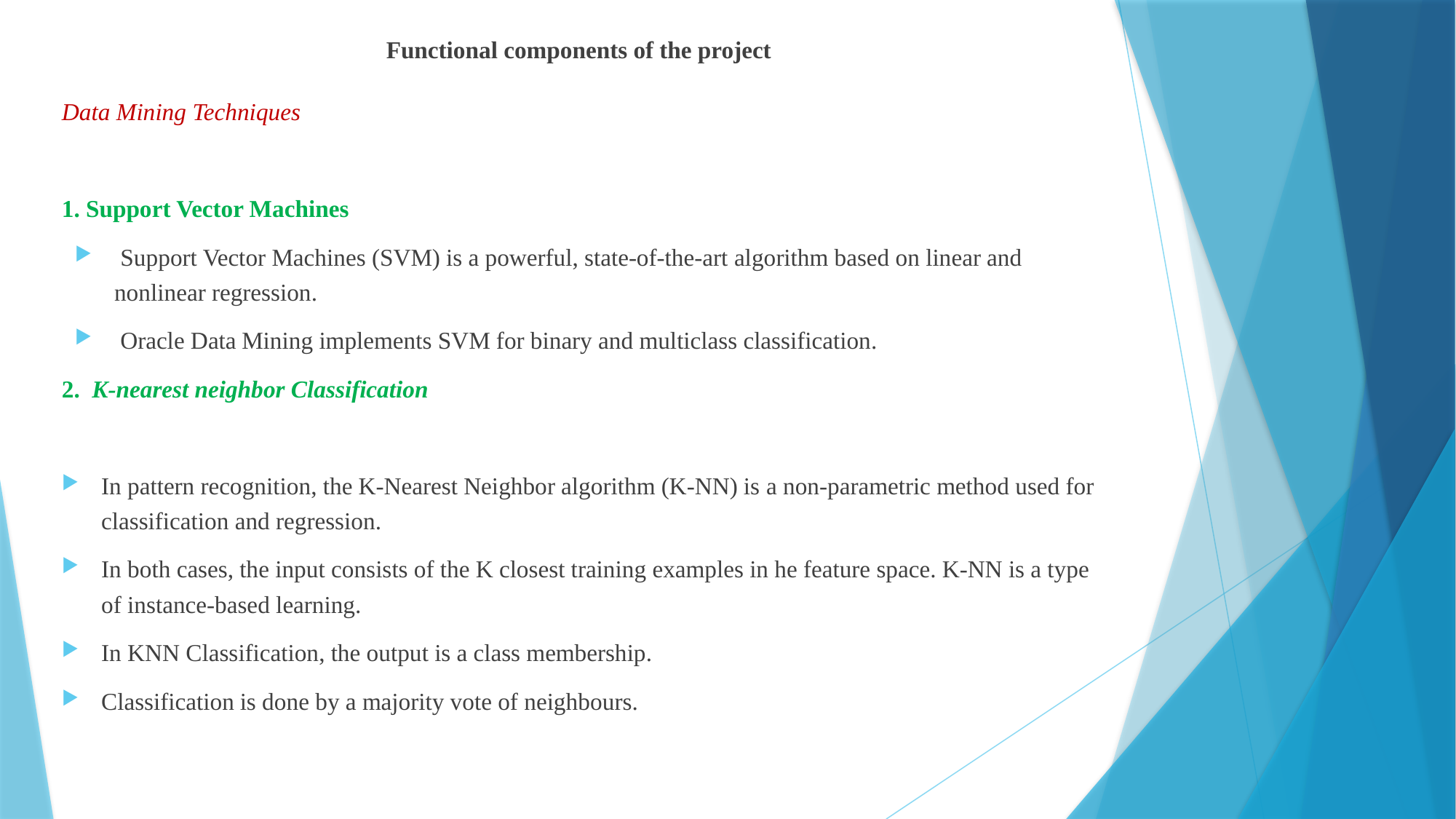

Functional components of the project
Data Mining Techniques

1. Support Vector Machines
 Support Vector Machines (SVM) is a powerful, state-of-the-art algorithm based on linear and nonlinear regression.
 Oracle Data Mining implements SVM for binary and multiclass classification.
2.  K-nearest neighbor Classification

In pattern recognition, the K-Nearest Neighbor algorithm (K-NN) is a non-parametric method used for classification and regression.
In both cases, the input consists of the K closest training examples in he feature space. K-NN is a type of instance-based learning.
In KNN Classification, the output is a class membership.
Classification is done by a majority vote of neighbours.